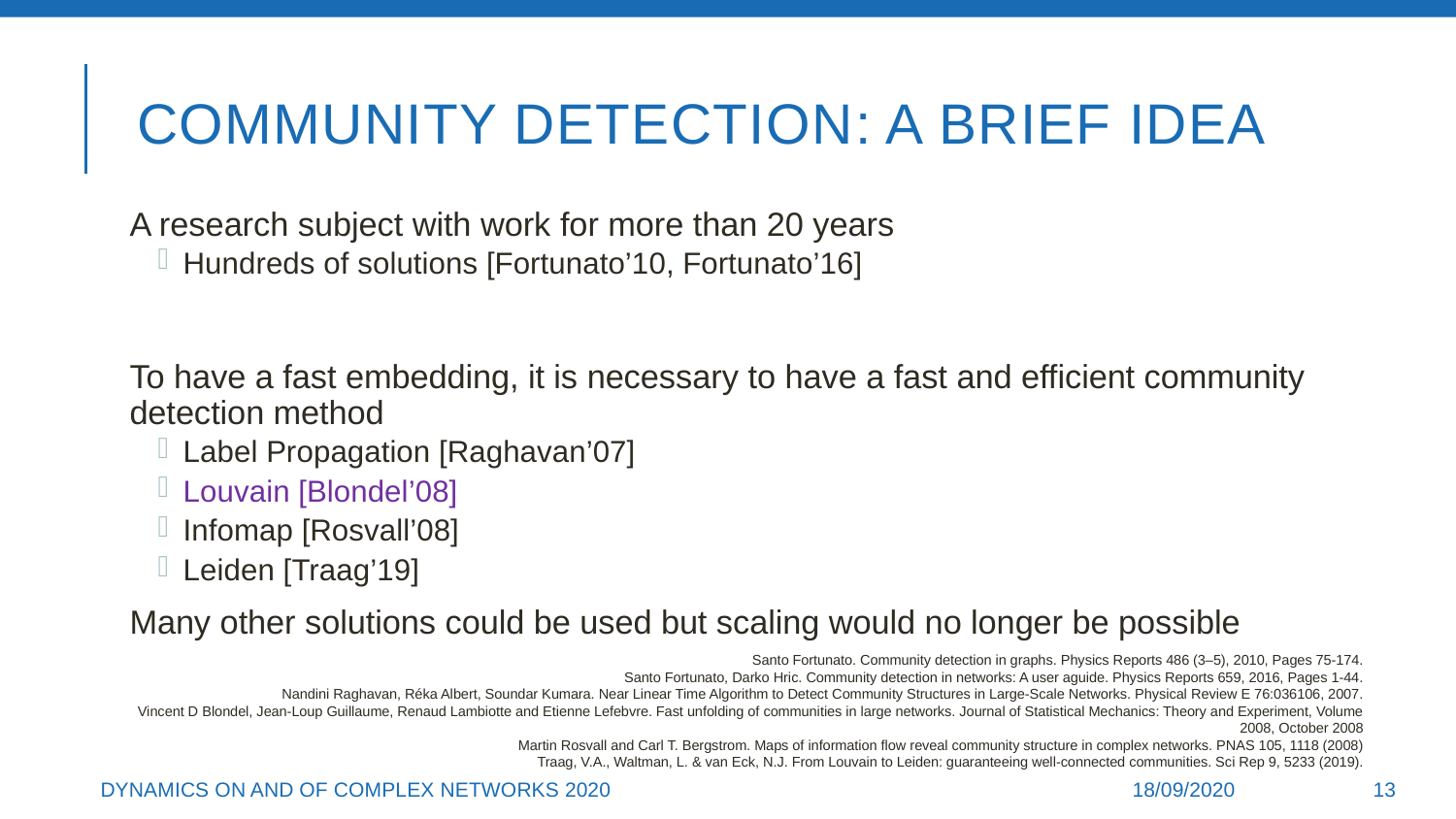

# Community detection: A brief idea
A research subject with work for more than 20 years
Hundreds of solutions [Fortunato’10, Fortunato’16]

To have a fast embedding, it is necessary to have a fast and efficient community detection method
Label Propagation [Raghavan’07]
Louvain [Blondel’08]
Infomap [Rosvall’08]
Leiden [Traag’19]
Many other solutions could be used but scaling would no longer be possible

Santo Fortunato. Community detection in graphs. Physics Reports 486 (3–5), 2010, Pages 75-174.
Santo Fortunato, Darko Hric. Community detection in networks: A user aguide. Physics Reports 659, 2016, Pages 1-44.
Nandini Raghavan, Réka Albert, Soundar Kumara. Near Linear Time Algorithm to Detect Community Structures in Large-Scale Networks. Physical Review E 76:036106, 2007.
Vincent D Blondel, Jean-Loup Guillaume, Renaud Lambiotte and Etienne Lefebvre. Fast unfolding of communities in large networks. Journal of Statistical Mechanics: Theory and Experiment, Volume 2008, October 2008
Martin Rosvall and Carl T. Bergstrom. Maps of information flow reveal community structure in complex networks. PNAS 105, 1118 (2008)
Traag, V.A., Waltman, L. & van Eck, N.J. From Louvain to Leiden: guaranteeing well-connected communities. Sci Rep 9, 5233 (2019).

Dynamics On and Of Complex Networks 2020
18/09/2020
13